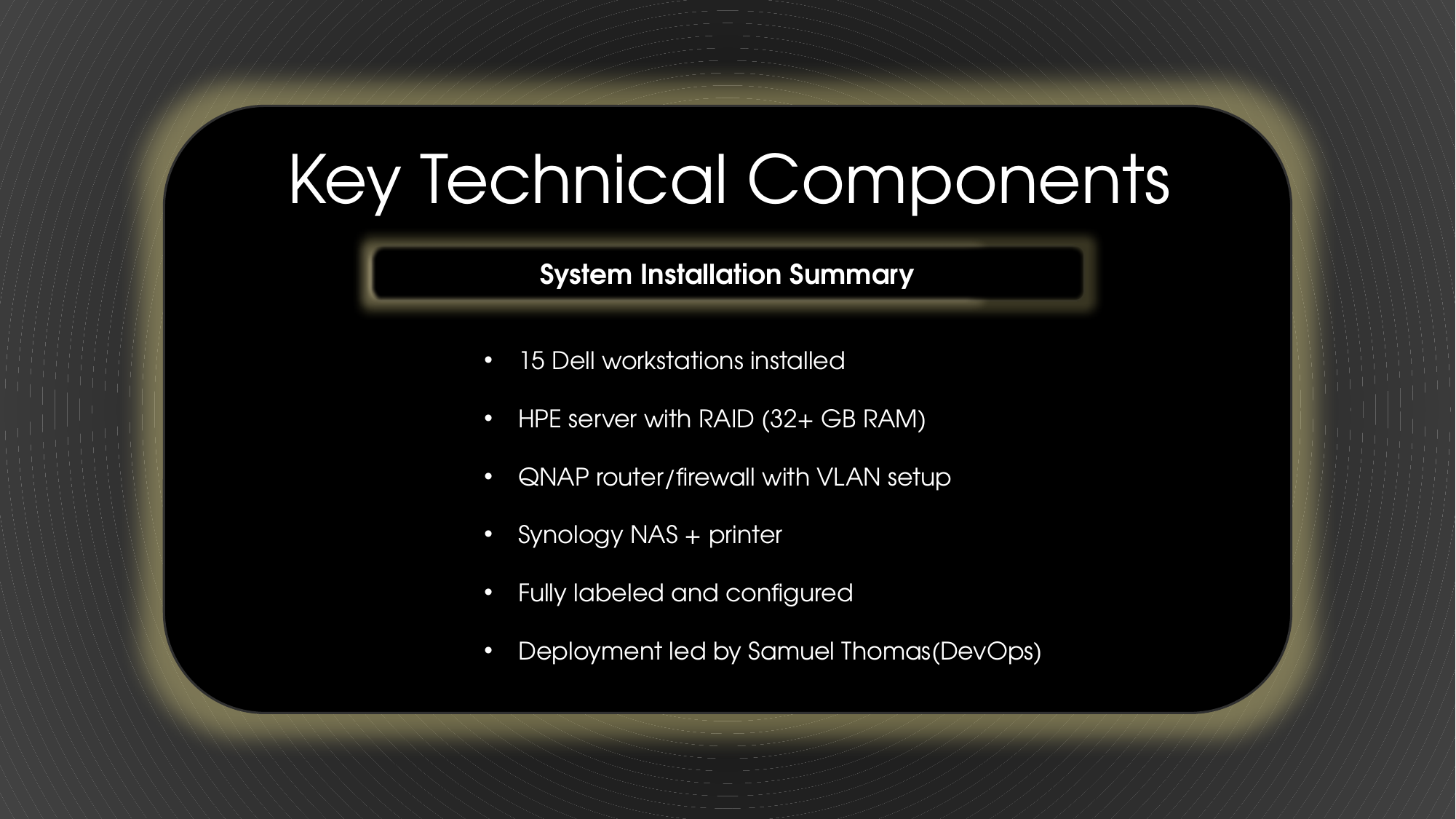

Key Technical Components
System Installation Summary
15 Dell workstations installed

HPE server with RAID (32+ GB RAM)

QNAP router/firewall with VLAN setup

Synology NAS + printer

Fully labeled and configured

Deployment led by Samuel Thomas(DevOps)